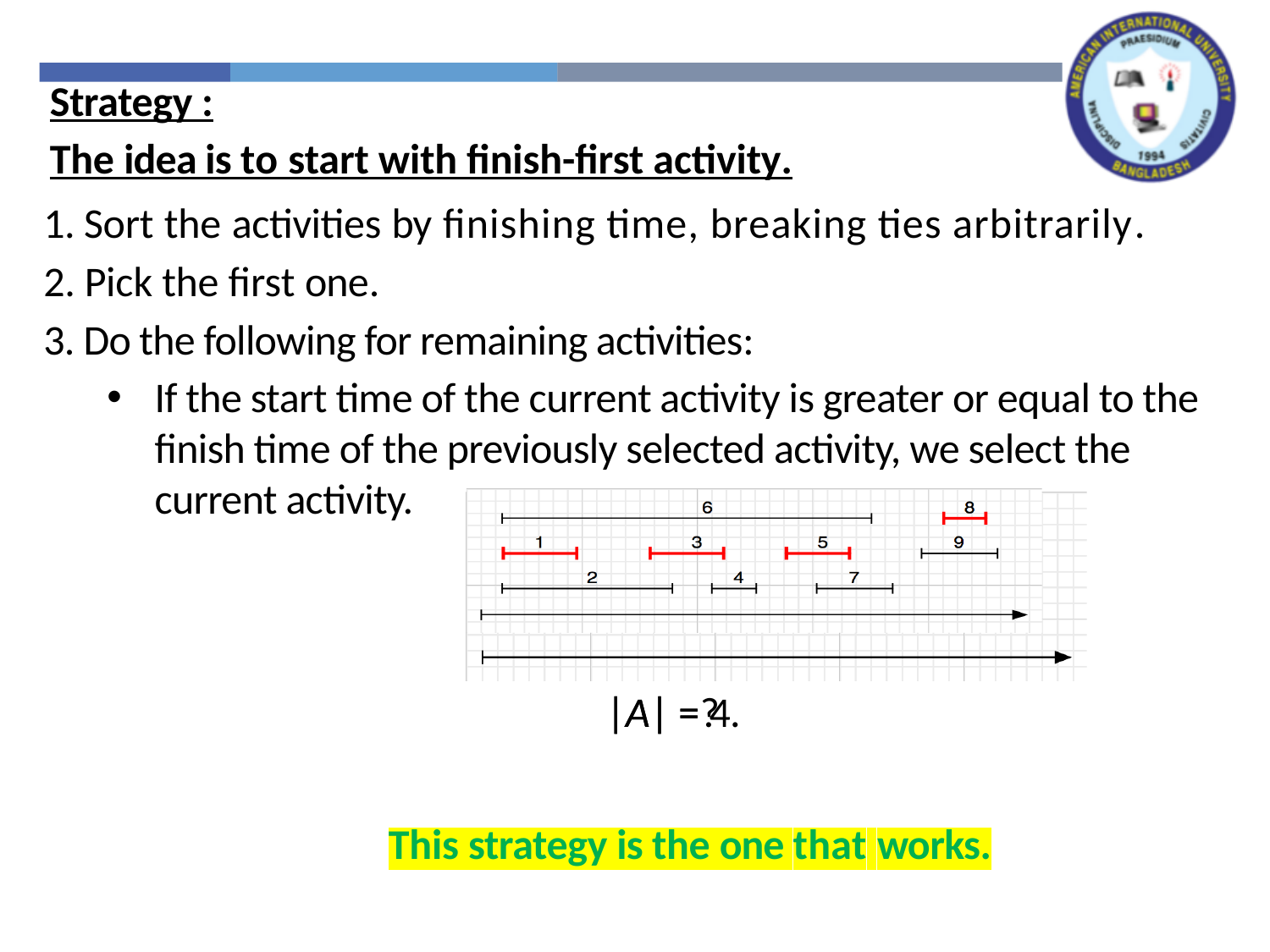

Strategy :tegy 1. Earliest First
The idea is to start with finish-first activity.
1. Sort the activities by finishing time, breaking ties arbitrarily.
2. Pick the first one.
3. Do the following for remaining activities:
If the start time of the current activity is greater or equal to the finish time of the previously selected activity, we select the current activity.

|A| =?SE 221: Algorithms
|A| = 4.
CSE 221: Algorithms
This strategy is the one that works.